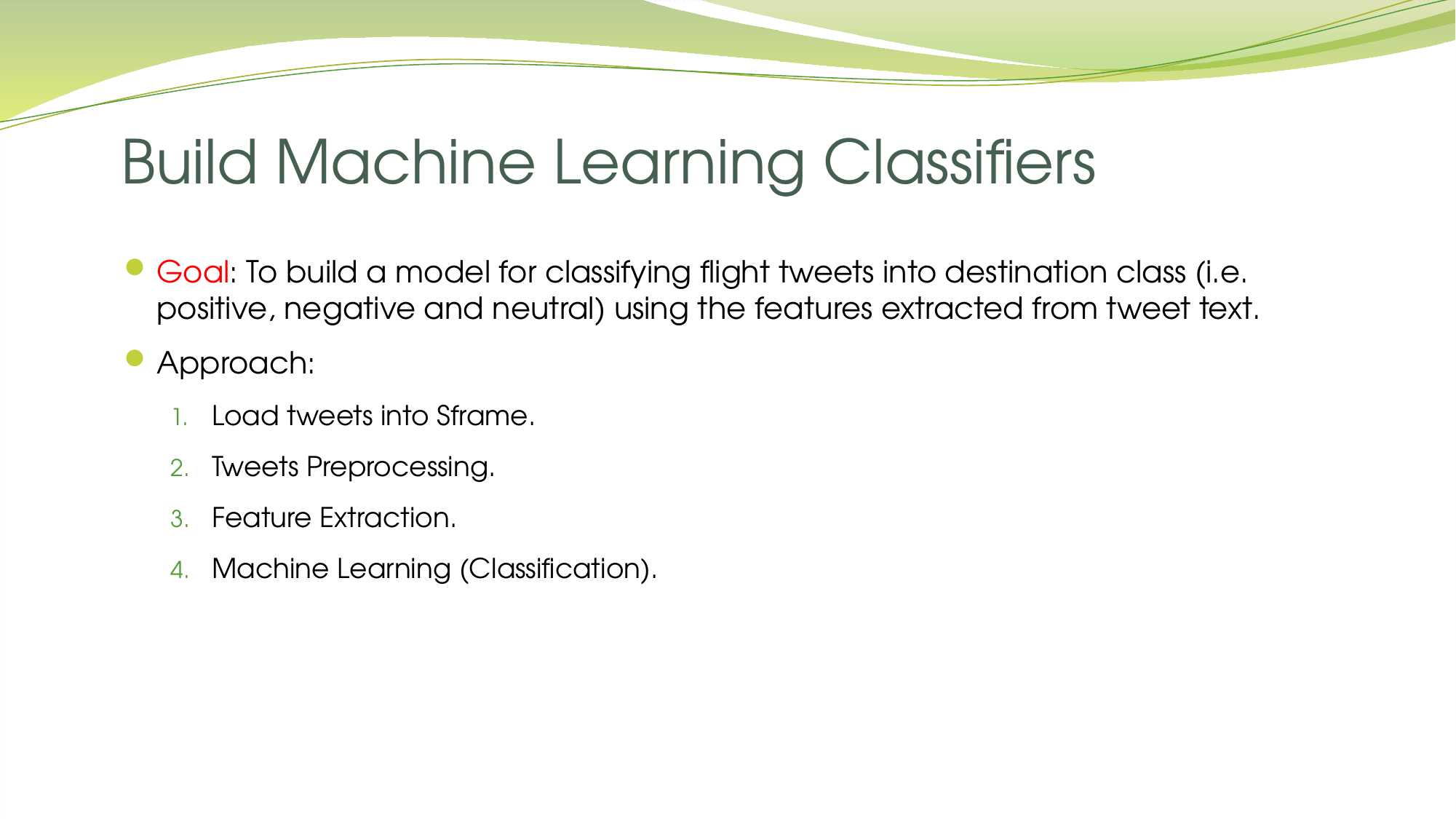

# Build Machine Learning Classifiers
Goal: To build a model for classifying flight tweets into destination class (i.e. positive, negative and neutral) using the features extracted from tweet text.
Approach:
Load tweets into Sframe.
Tweets Preprocessing.
Feature Extraction.
Machine Learning (Classification).